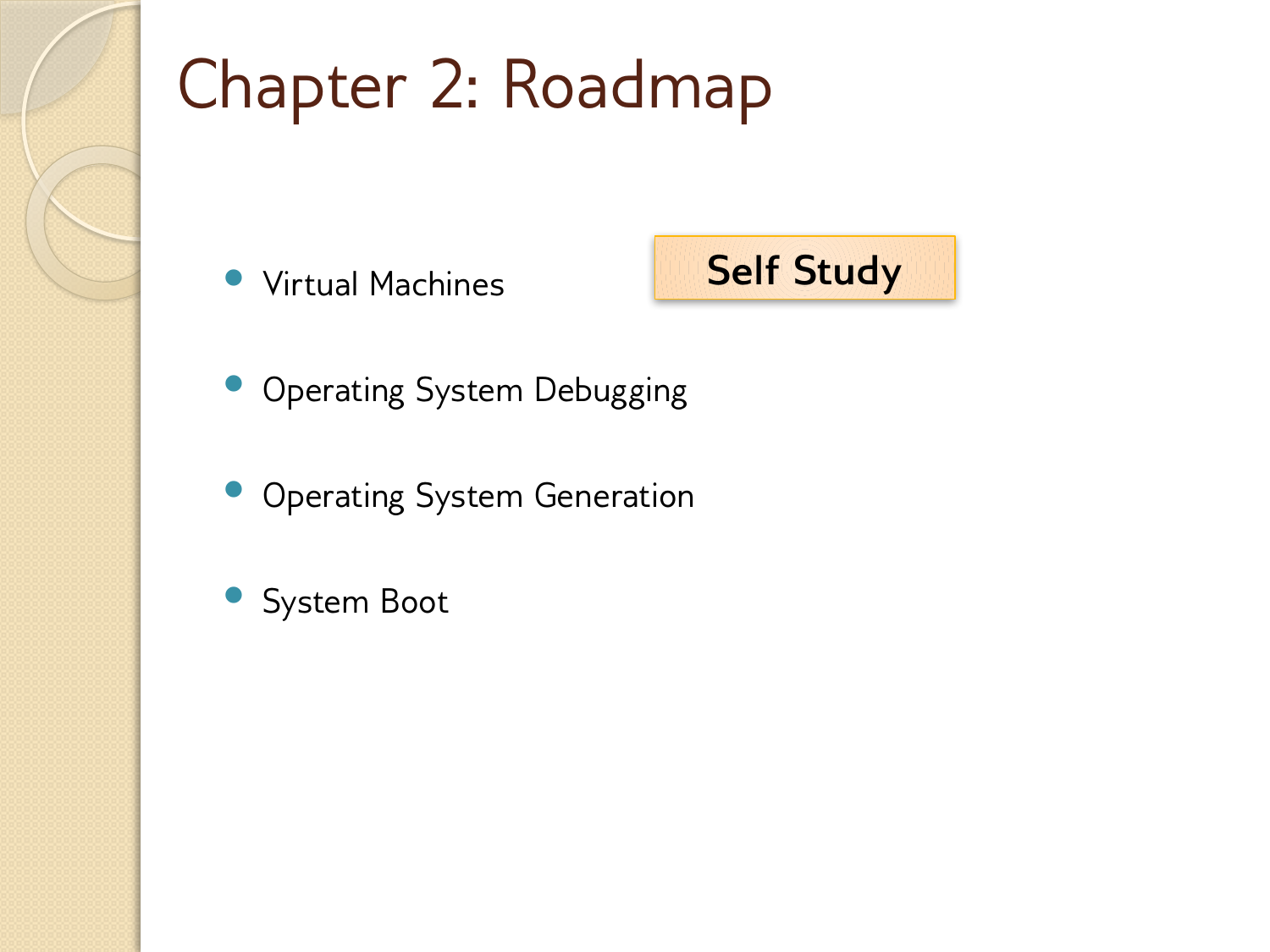

Chapter 2: Roadmap

Virtual Machines

Operating System Debugging

Operating System Generation

System Boot

Self Study